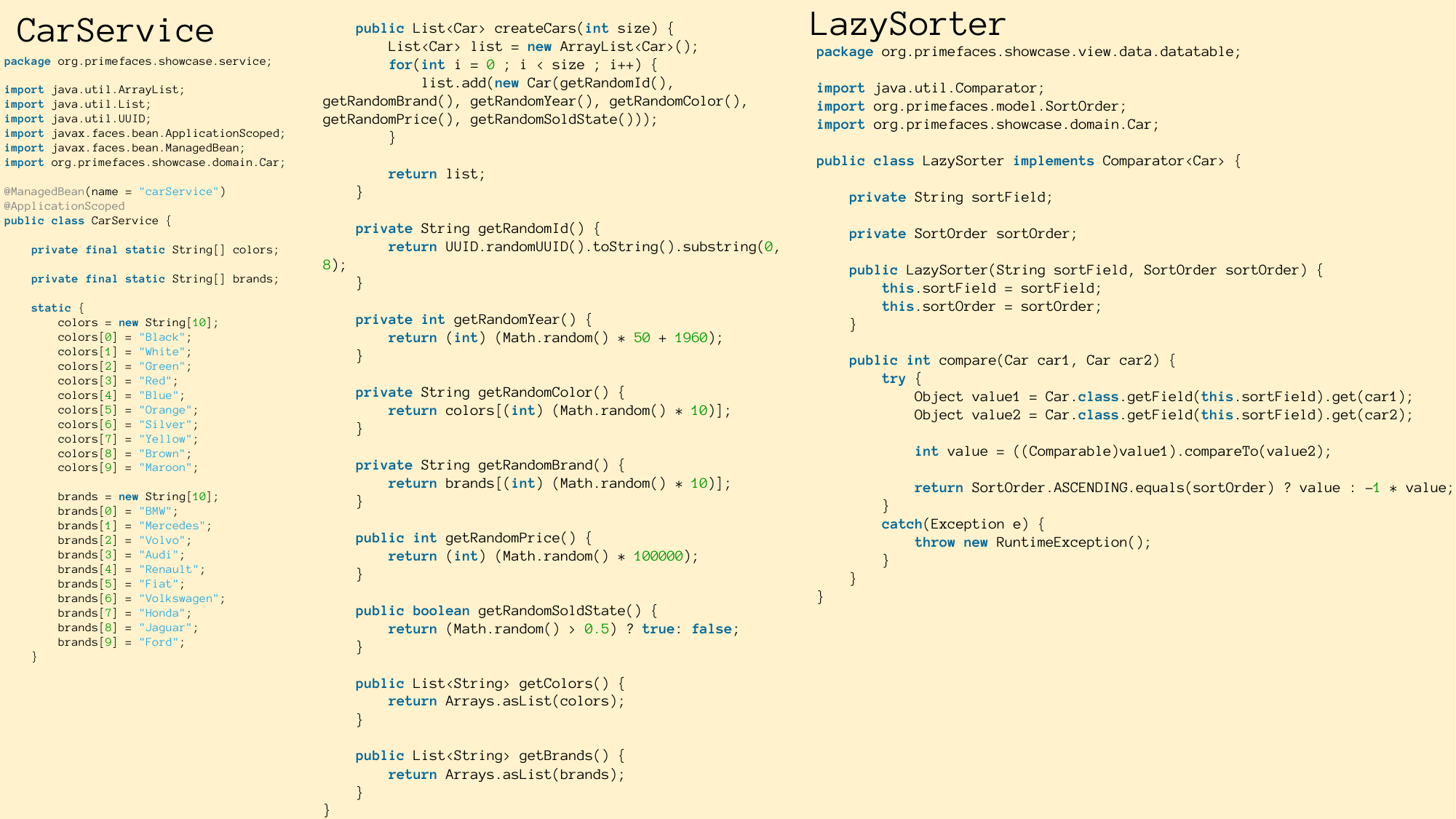

CarService
LazySorter
    public List<Car> createCars(int size) {
        List<Car> list = new ArrayList<Car>();
        for(int i = 0 ; i < size ; i++) {
            list.add(new Car(getRandomId(), getRandomBrand(), getRandomYear(), getRandomColor(), getRandomPrice(), getRandomSoldState()));
        }

        return list;
    }

    private String getRandomId() {
        return UUID.randomUUID().toString().substring(0, 8);
    }

    private int getRandomYear() {
        return (int) (Math.random() * 50 + 1960);
    }

    private String getRandomColor() {
        return colors[(int) (Math.random() * 10)];
    }

    private String getRandomBrand() {
        return brands[(int) (Math.random() * 10)];
    }

    public int getRandomPrice() {
        return (int) (Math.random() * 100000);
    }

    public boolean getRandomSoldState() {
        return (Math.random() > 0.5) ? true: false;
    }

    public List<String> getColors() {
        return Arrays.asList(colors);
    }

    public List<String> getBrands() {
        return Arrays.asList(brands);
    }
}
package org.primefaces.showcase.view.data.datatable;

import java.util.Comparator;
import org.primefaces.model.SortOrder;
import org.primefaces.showcase.domain.Car;

public class LazySorter implements Comparator<Car> {

    private String sortField;

    private SortOrder sortOrder;

    public LazySorter(String sortField, SortOrder sortOrder) {
        this.sortField = sortField;
        this.sortOrder = sortOrder;
    }

    public int compare(Car car1, Car car2) {
        try {
            Object value1 = Car.class.getField(this.sortField).get(car1);
            Object value2 = Car.class.getField(this.sortField).get(car2);

            int value = ((Comparable)value1).compareTo(value2);

            return SortOrder.ASCENDING.equals(sortOrder) ? value : -1 * value;
        }
        catch(Exception e) {
            throw new RuntimeException();
        }
    }
}
package org.primefaces.showcase.service;

import java.util.ArrayList;
import java.util.List;
import java.util.UUID;
import javax.faces.bean.ApplicationScoped;
import javax.faces.bean.ManagedBean;
import org.primefaces.showcase.domain.Car;

@ManagedBean(name = "carService")
@ApplicationScoped
public class CarService {

    private final static String[] colors;

    private final static String[] brands;

    static {
        colors = new String[10];
        colors[0] = "Black";
        colors[1] = "White";
        colors[2] = "Green";
        colors[3] = "Red";
        colors[4] = "Blue";
        colors[5] = "Orange";
        colors[6] = "Silver";
        colors[7] = "Yellow";
        colors[8] = "Brown";
        colors[9] = "Maroon";

        brands = new String[10];
        brands[0] = "BMW";
        brands[1] = "Mercedes";
        brands[2] = "Volvo";
        brands[3] = "Audi";
        brands[4] = "Renault";
        brands[5] = "Fiat";
        brands[6] = "Volkswagen";
        brands[7] = "Honda";
        brands[8] = "Jaguar";
        brands[9] = "Ford";
    }